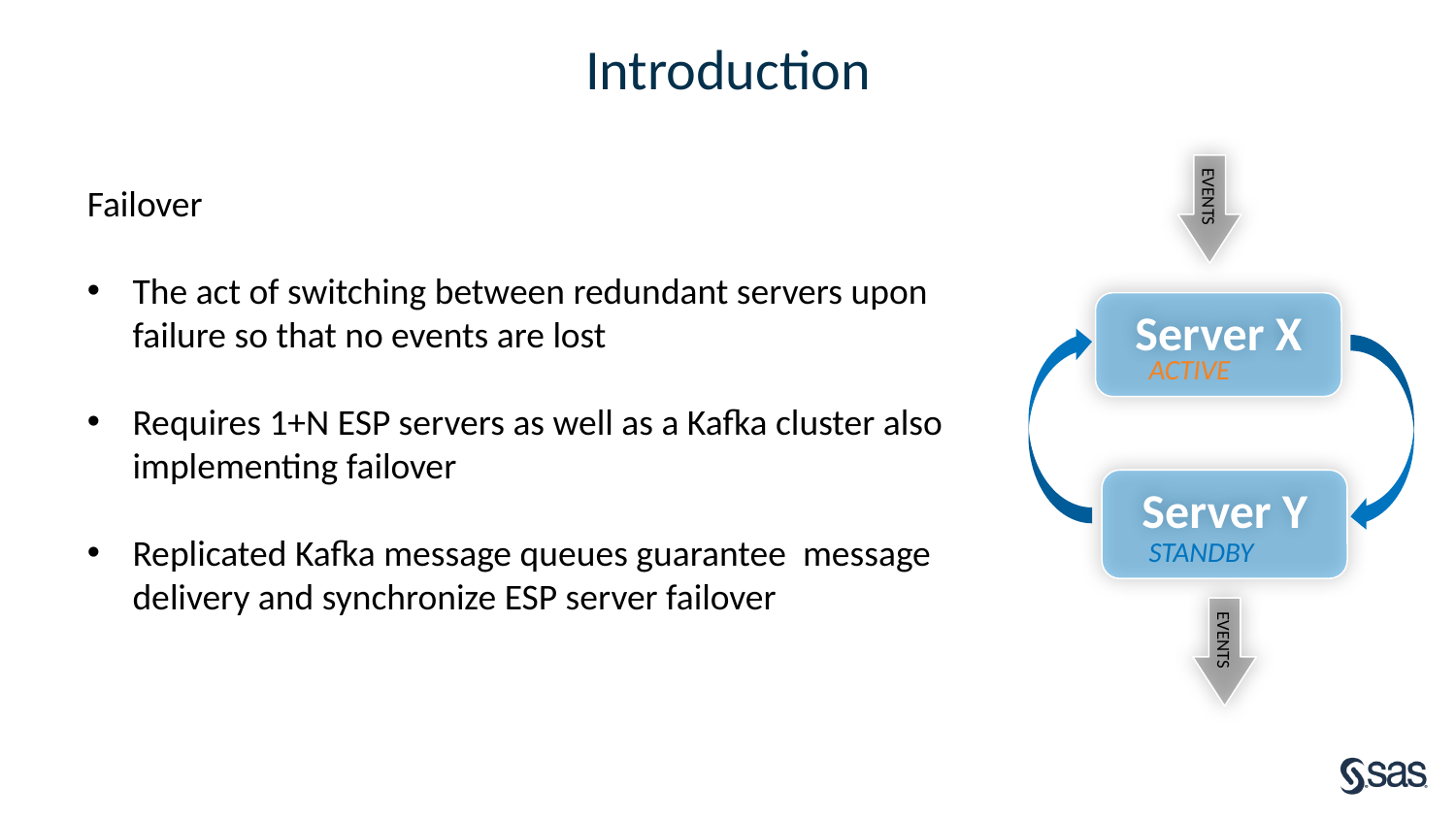

# Introduction
Failover

The act of switching between redundant servers upon failure so that no events are lost

Requires 1+N ESP servers as well as a Kafka cluster also implementing failover

Replicated Kafka message queues guarantee  message delivery and synchronize ESP server failover

EVENTS
Server X
ACTIVE

Server Y
STANDBY
EVENTS